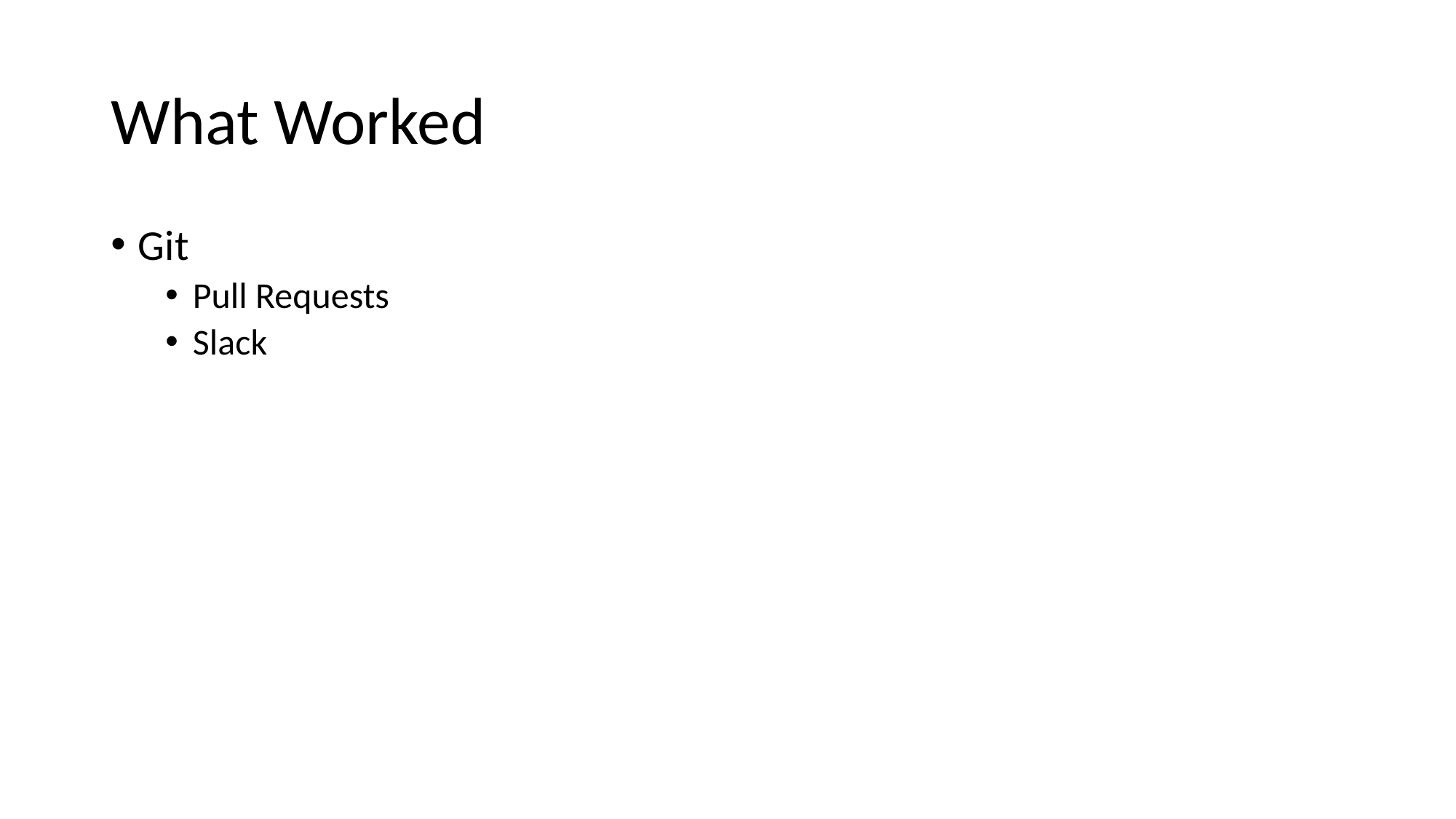

# What Worked
Git
Pull Requests
Slack